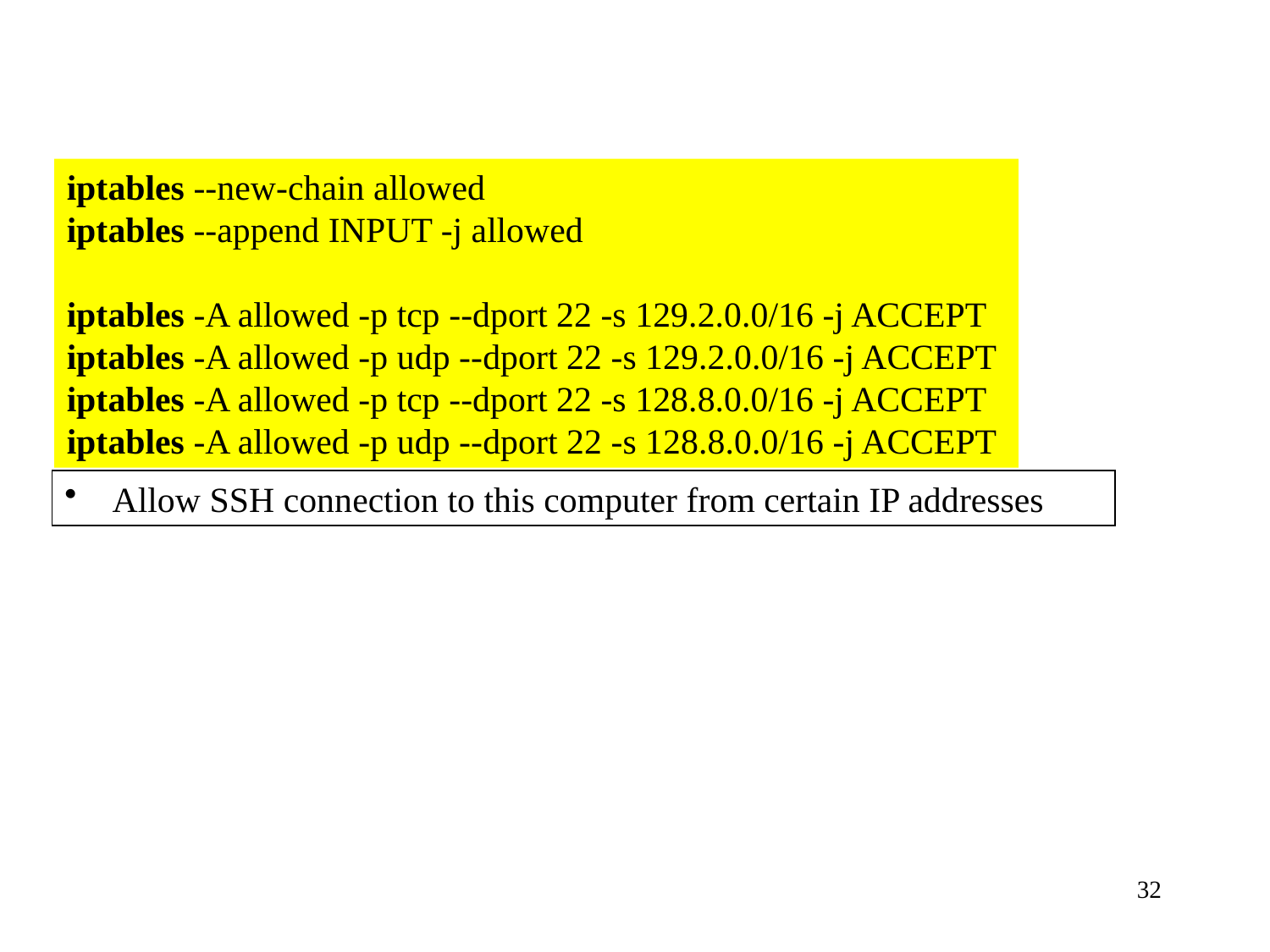

iptables --new-chain allowed
iptables --append INPUT -j allowed
iptables -A allowed -p tcp --dport 22 -s 129.2.0.0/16 -j ACCEPT
iptables -A allowed -p udp --dport 22 -s 129.2.0.0/16 -j ACCEPT
iptables -A allowed -p tcp --dport 22 -s 128.8.0.0/16 -j ACCEPT
iptables -A allowed -p udp --dport 22 -s 128.8.0.0/16 -j ACCEPT
Allow SSH connection to this computer from certain IP addresses
32